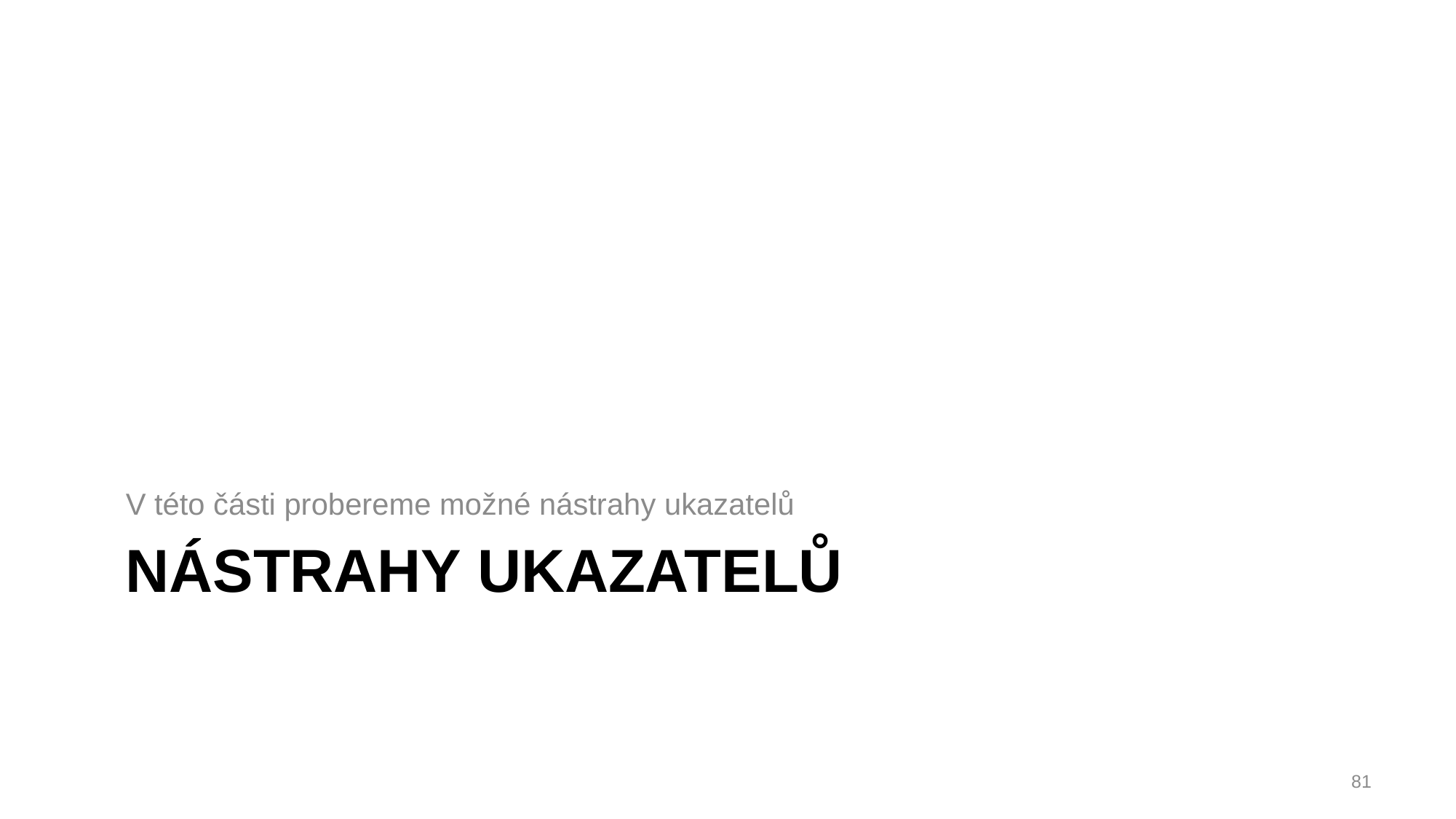

V této části probereme možné nástrahy ukazatelů
# Nástrahy ukazatelů
81